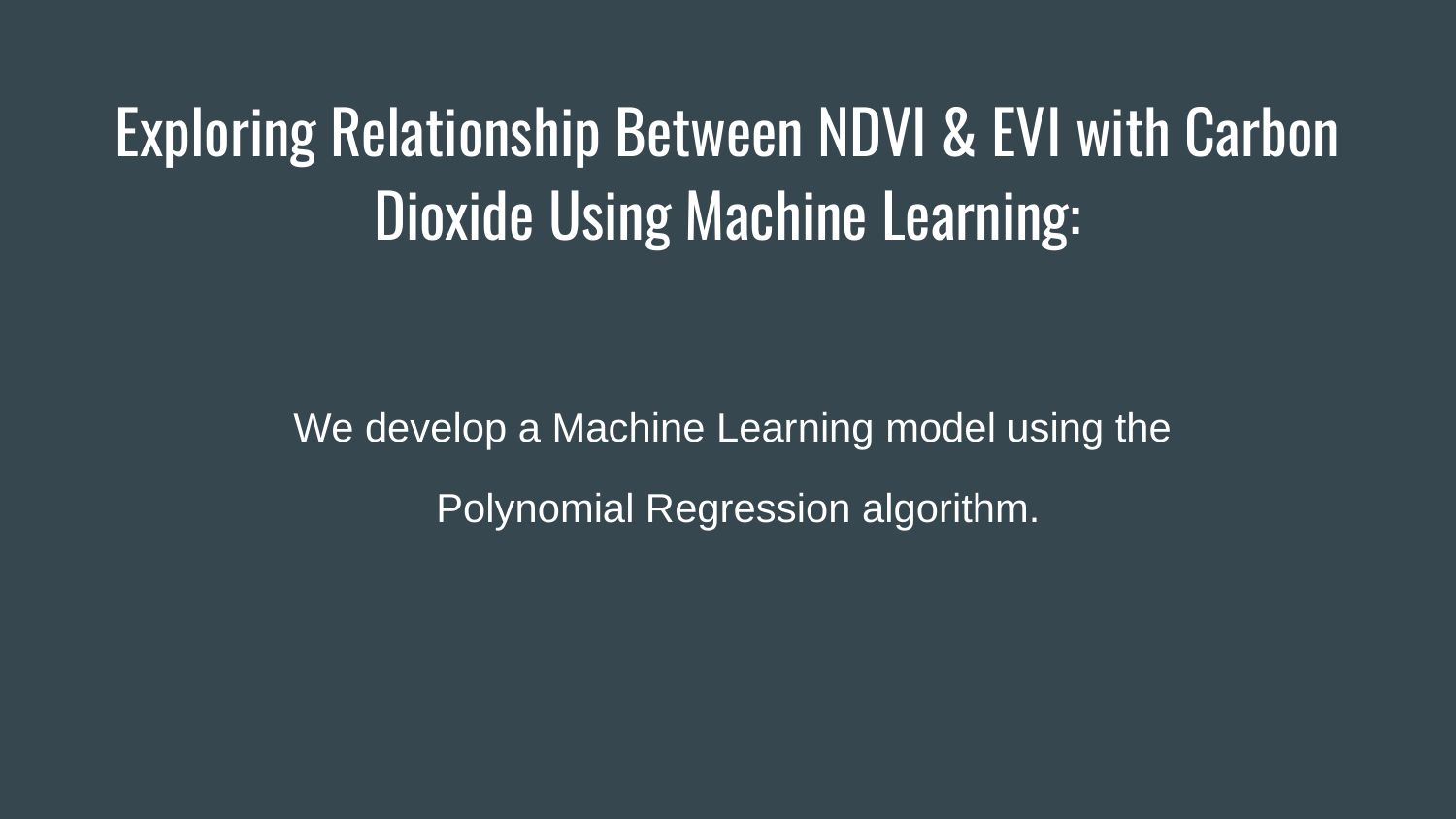

Exploring Relationship Between NDVI & EVI with Carbon Dioxide Using Machine Learning:
We develop a Machine Learning model using the
Polynomial Regression algorithm.